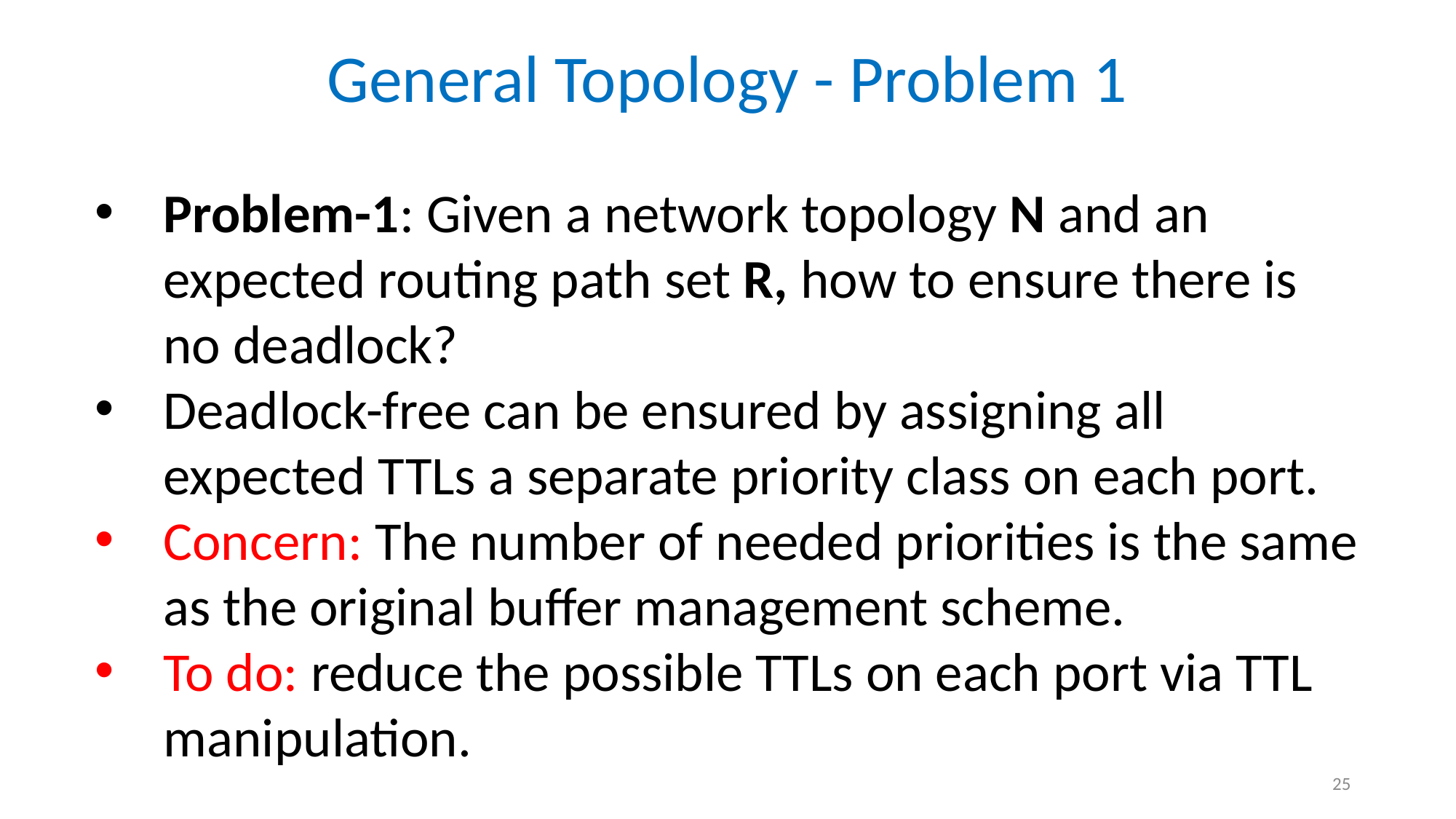

General Topology - Problem 1
Problem-1: Given a network topology N and an expected routing path set R, how to ensure there is no deadlock?
Deadlock-free can be ensured by assigning all expected TTLs a separate priority class on each port.
Concern: The number of needed priorities is the same as the original buffer management scheme.
To do: reduce the possible TTLs on each port via TTL manipulation.
25